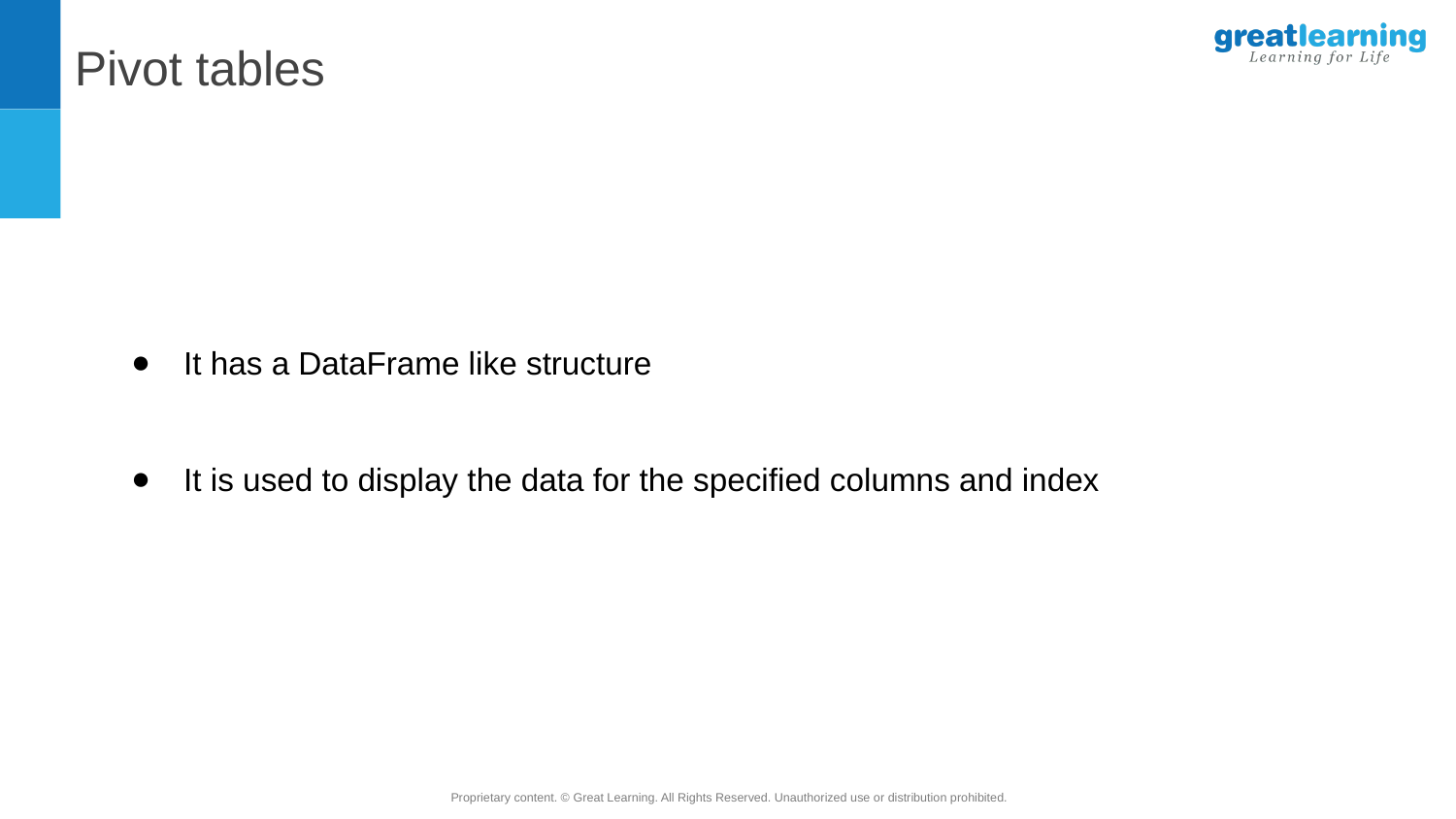

Pivot tables

It has a DataFrame like structure
It is used to display the data for the specified columns and index